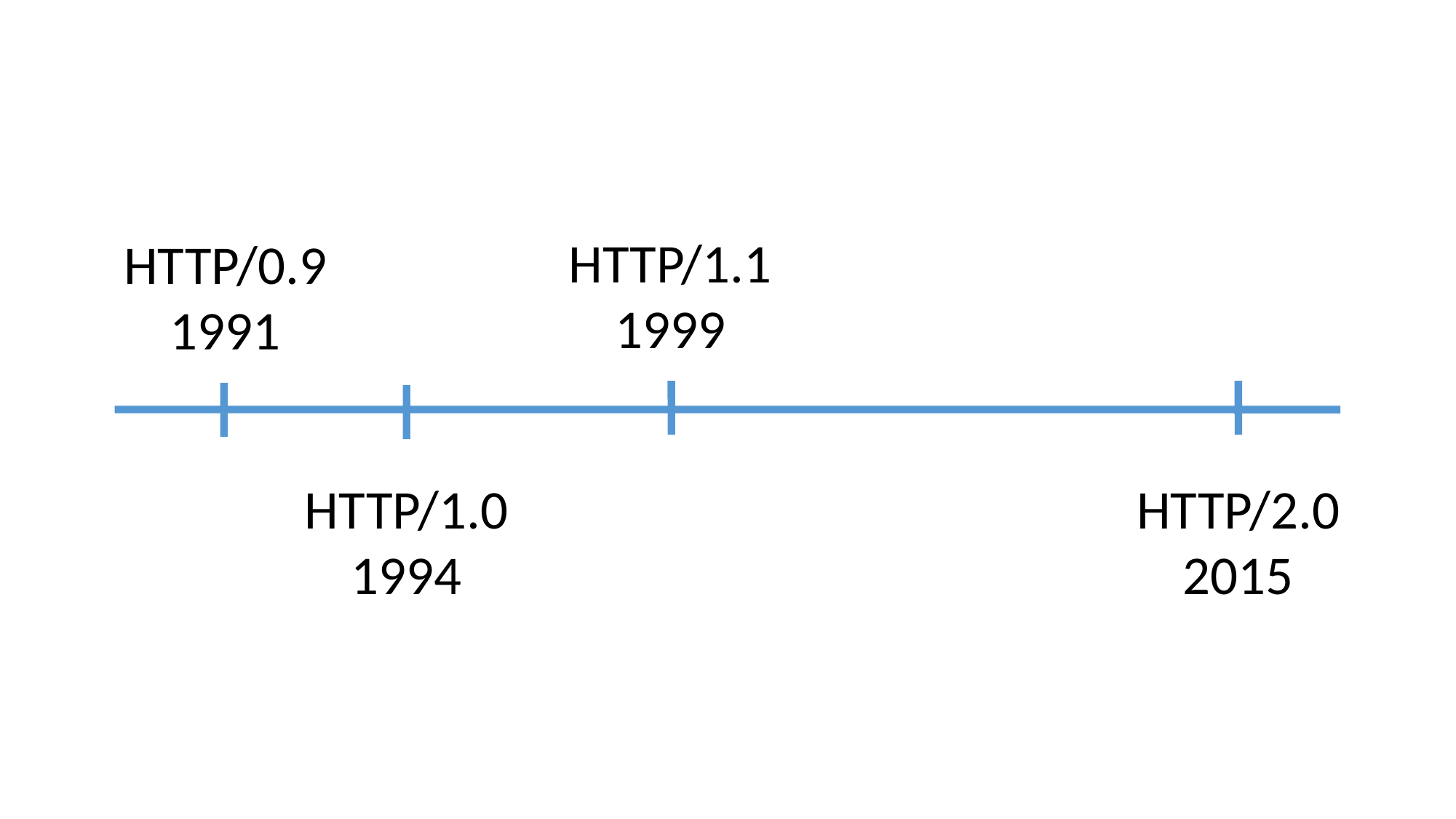

HTTP/1.1
1999
HTTP/0.9
1991

HTTP/1.0
1994
HTTP/2.0
2015